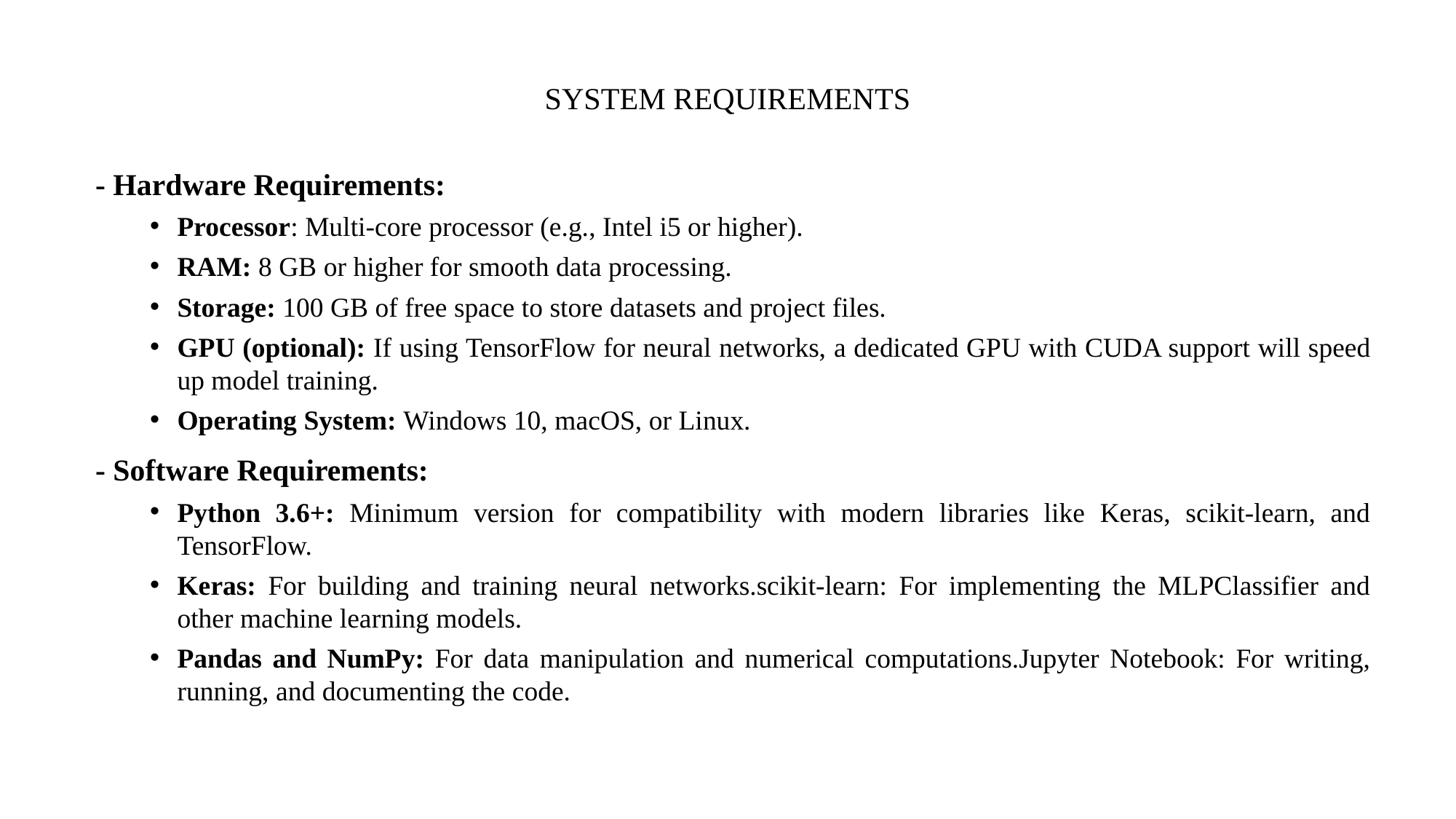

# SYSTEM REQUIREMENTS
- Hardware Requirements:
Processor: Multi-core processor (e.g., Intel i5 or higher).
RAM: 8 GB or higher for smooth data processing.
Storage: 100 GB of free space to store datasets and project files.
GPU (optional): If using TensorFlow for neural networks, a dedicated GPU with CUDA support will speed up model training.
Operating System: Windows 10, macOS, or Linux.
- Software Requirements:
Python 3.6+: Minimum version for compatibility with modern libraries like Keras, scikit-learn, and TensorFlow.
Keras: For building and training neural networks.scikit-learn: For implementing the MLPClassifier and other machine learning models.
Pandas and NumPy: For data manipulation and numerical computations.Jupyter Notebook: For writing, running, and documenting the code.